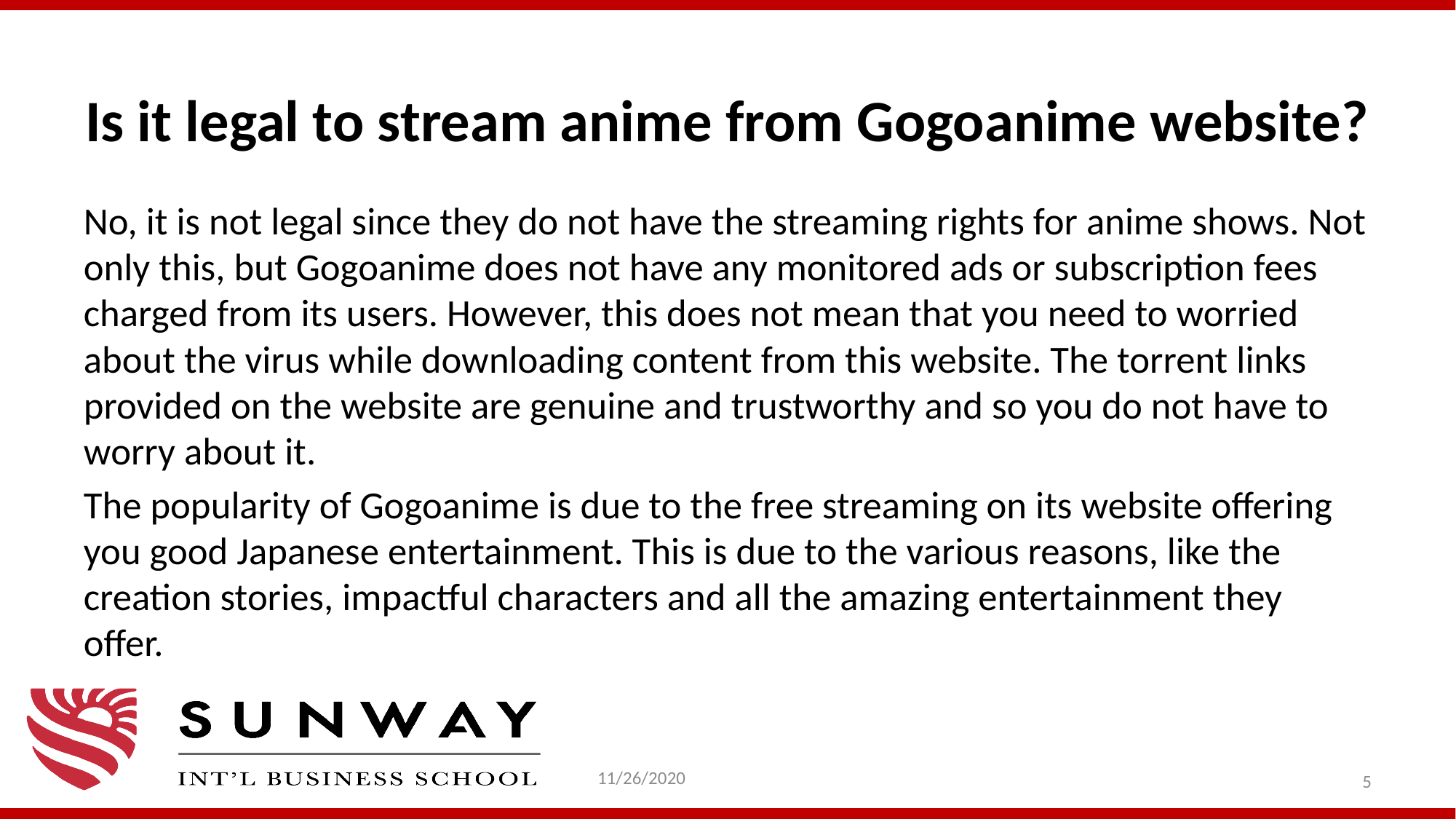

# Is it legal to stream anime from Gogoanime website?
No, it is not legal since they do not have the streaming rights for anime shows. Not only this, but Gogoanime does not have any monitored ads or subscription fees charged from its users. However, this does not mean that you need to worried about the virus while downloading content from this website. The torrent links provided on the website are genuine and trustworthy and so you do not have to worry about it.
The popularity of Gogoanime is due to the free streaming on its website offering you good Japanese entertainment. This is due to the various reasons, like the creation stories, impactful characters and all the amazing entertainment they offer.

11/26/2020
5